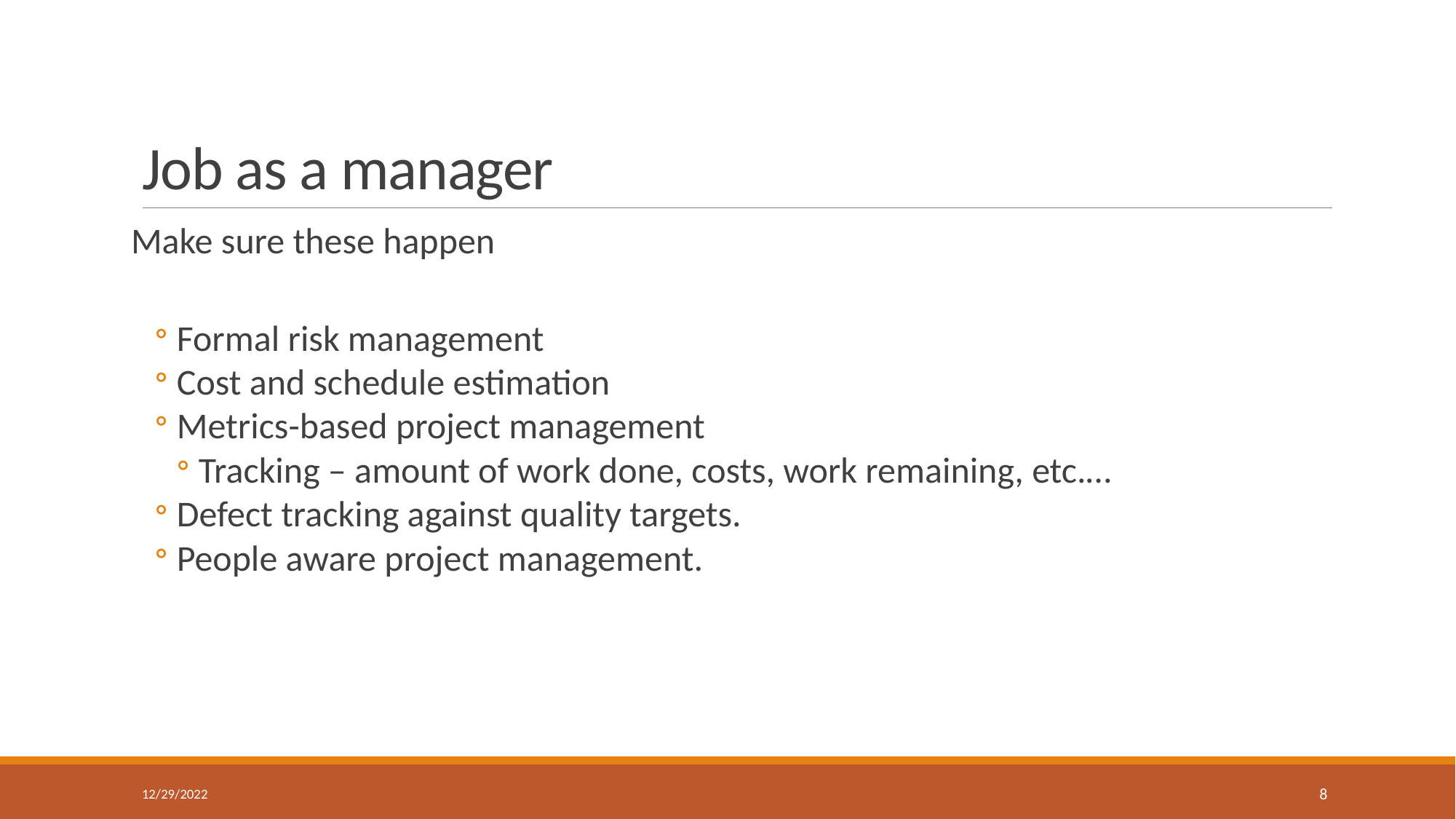

# Job as a manager
Make sure these happen

Formal risk management
Cost and schedule estimation
Metrics-based project management
Tracking – amount of work done, costs, work remaining, etc.…
Defect tracking against quality targets.
People aware project management.

12/29/2022
8